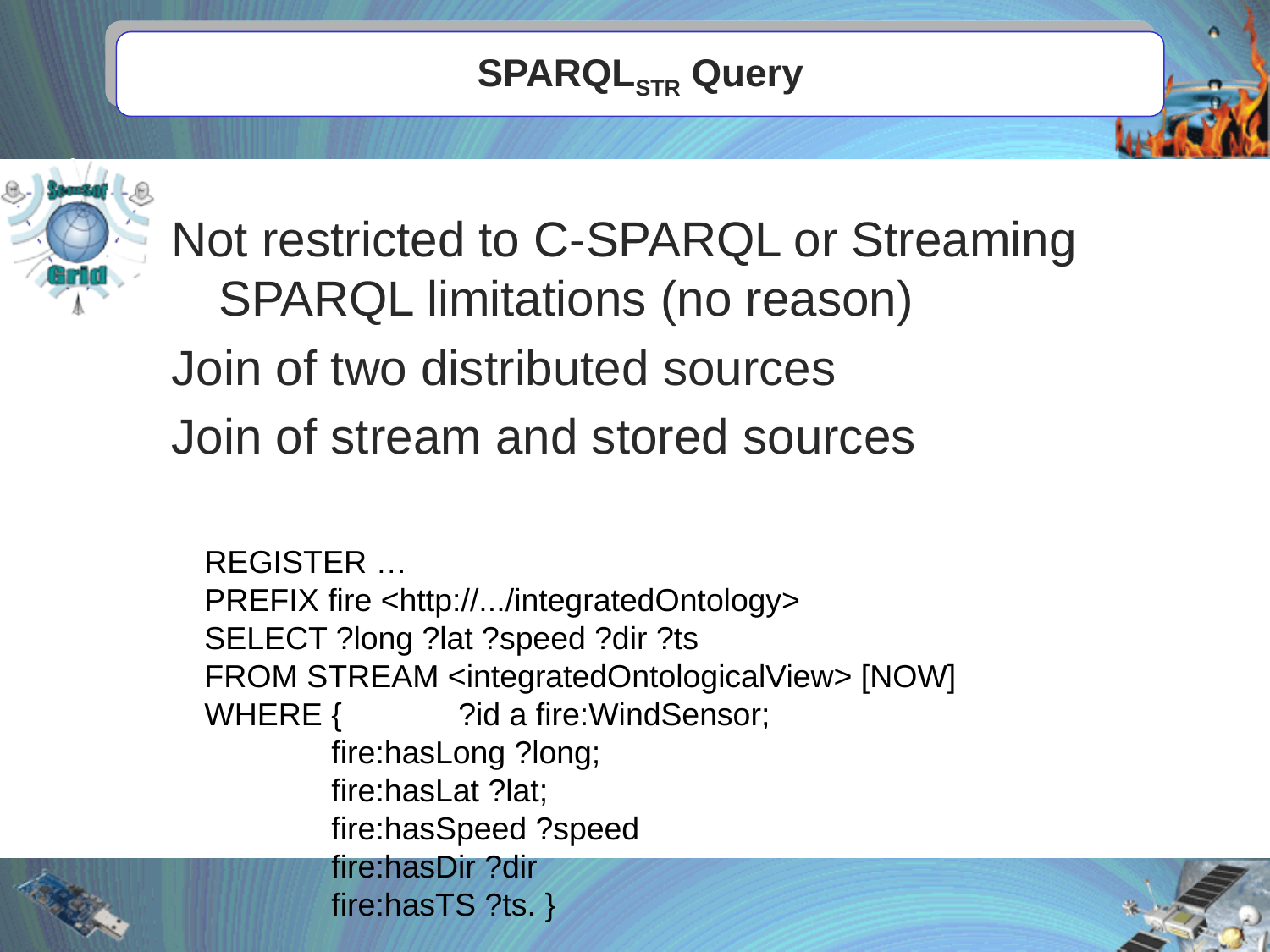

# SPARQLSTR Query
Not restricted to C-SPARQL or Streaming SPARQL limitations (no reason)
Join of two distributed sources
Join of stream and stored sources
REGISTER …
PREFIX fire <http://.../integratedOntology>
SELECT ?long ?lat ?speed ?dir ?ts
FROM STREAM <integratedOntologicalView> [NOW]
WHERE { 	?id a fire:WindSensor;
	fire:hasLong ?long;
	fire:hasLat ?lat;
	fire:hasSpeed ?speed
	fire:hasDir ?dir
	fire:hasTS ?ts. }